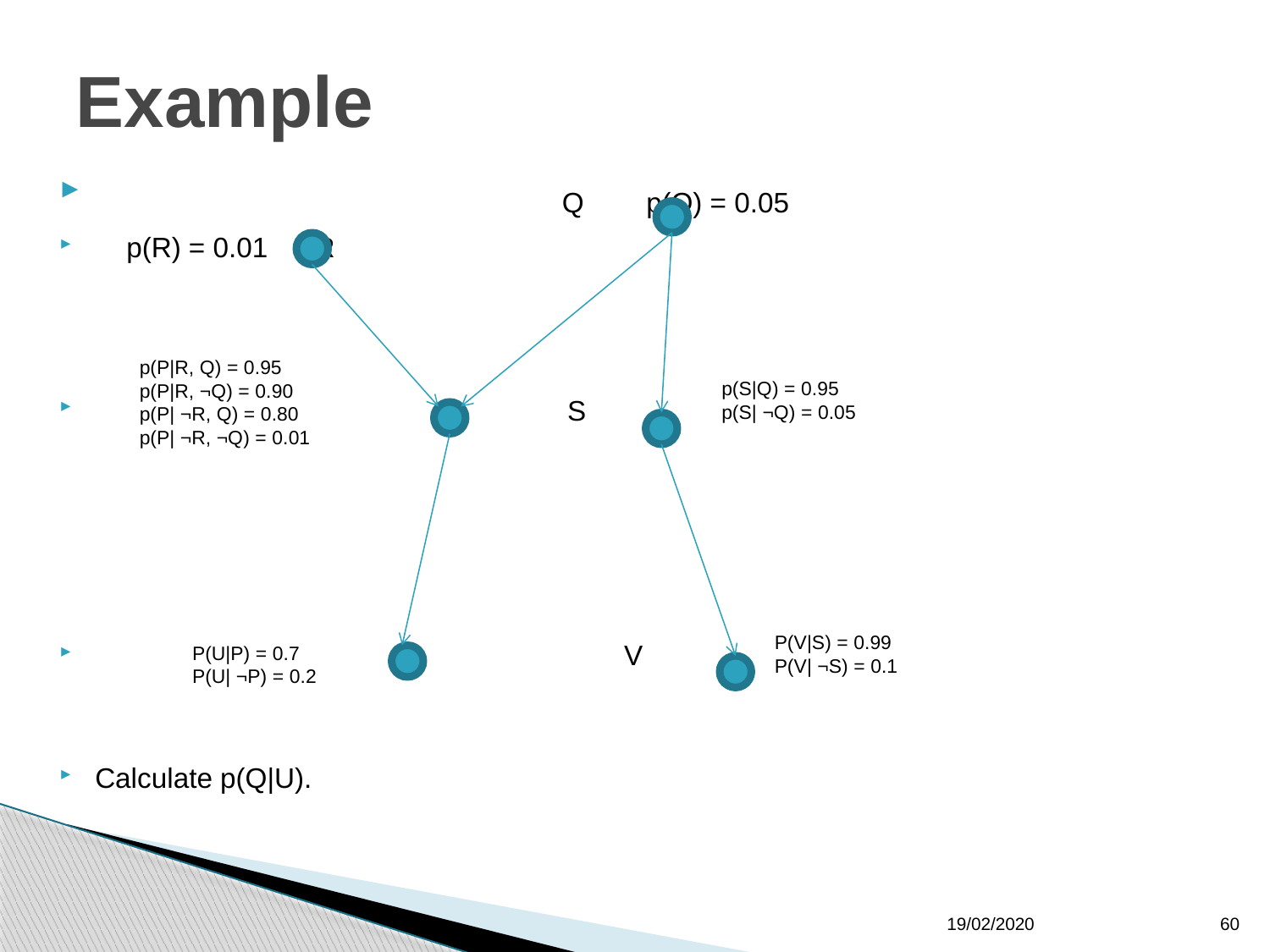

# Example
                                   Q        p(Q) = 0.05
    p(R) = 0.01      R

                                            P              S

                                      U                           V

Calculate p(Q|U).

p(P|R, Q) = 0.95
p(P|R, ¬Q) = 0.90
p(P| ¬R, Q) = 0.80
p(P| ¬R, ¬Q) = 0.01
p(S|Q) = 0.95
p(S| ¬Q) = 0.05

P(V|S) = 0.99
P(V| ¬S) = 0.1
P(U|P) = 0.7
P(U| ¬P) = 0.2

19/02/2020
60